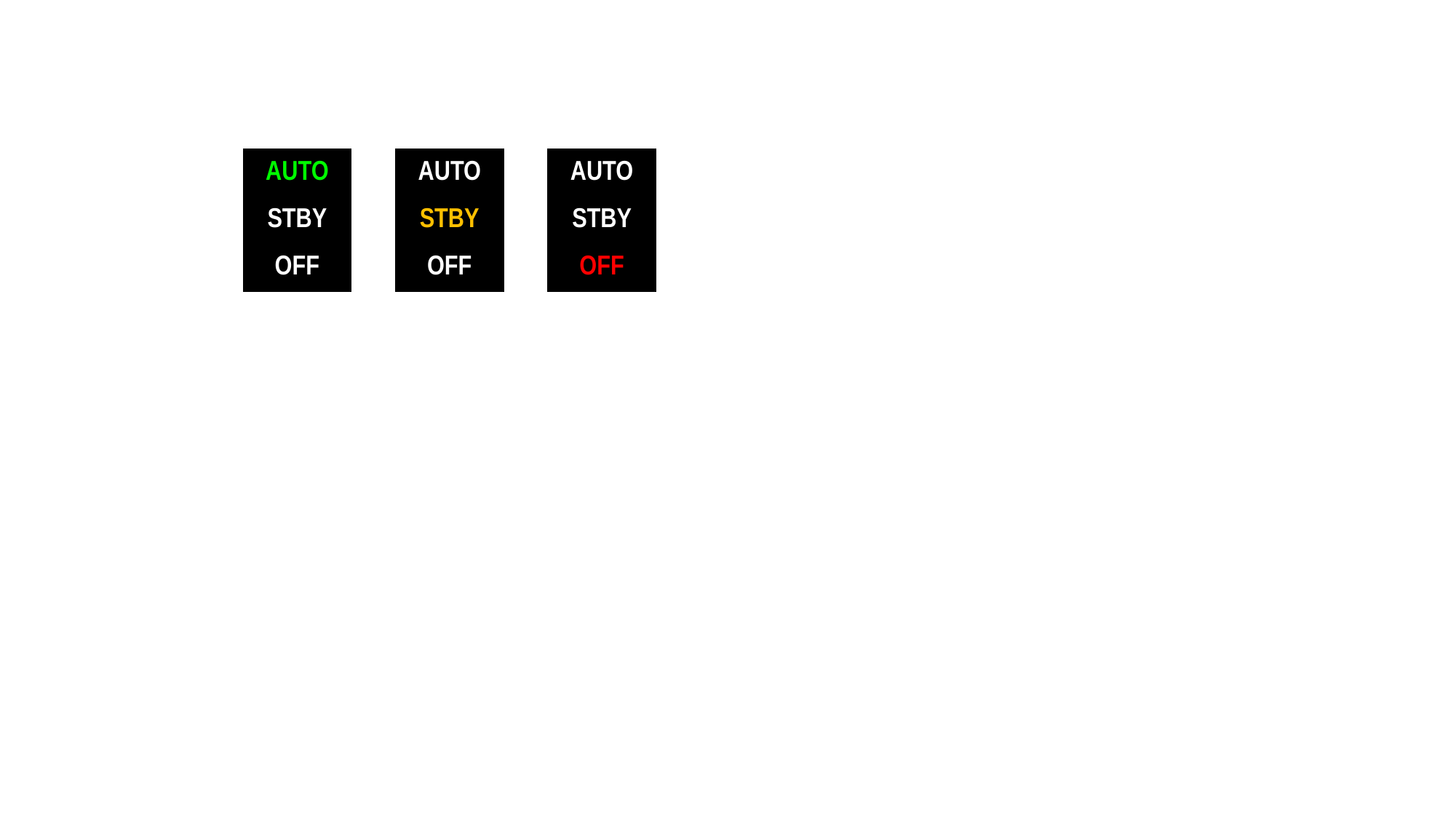

| AUTO |
| --- |
| STBY |
| OFF |
| AUTO |
| --- |
| STBY |
| OFF |
| AUTO |
| --- |
| STBY |
| OFF |